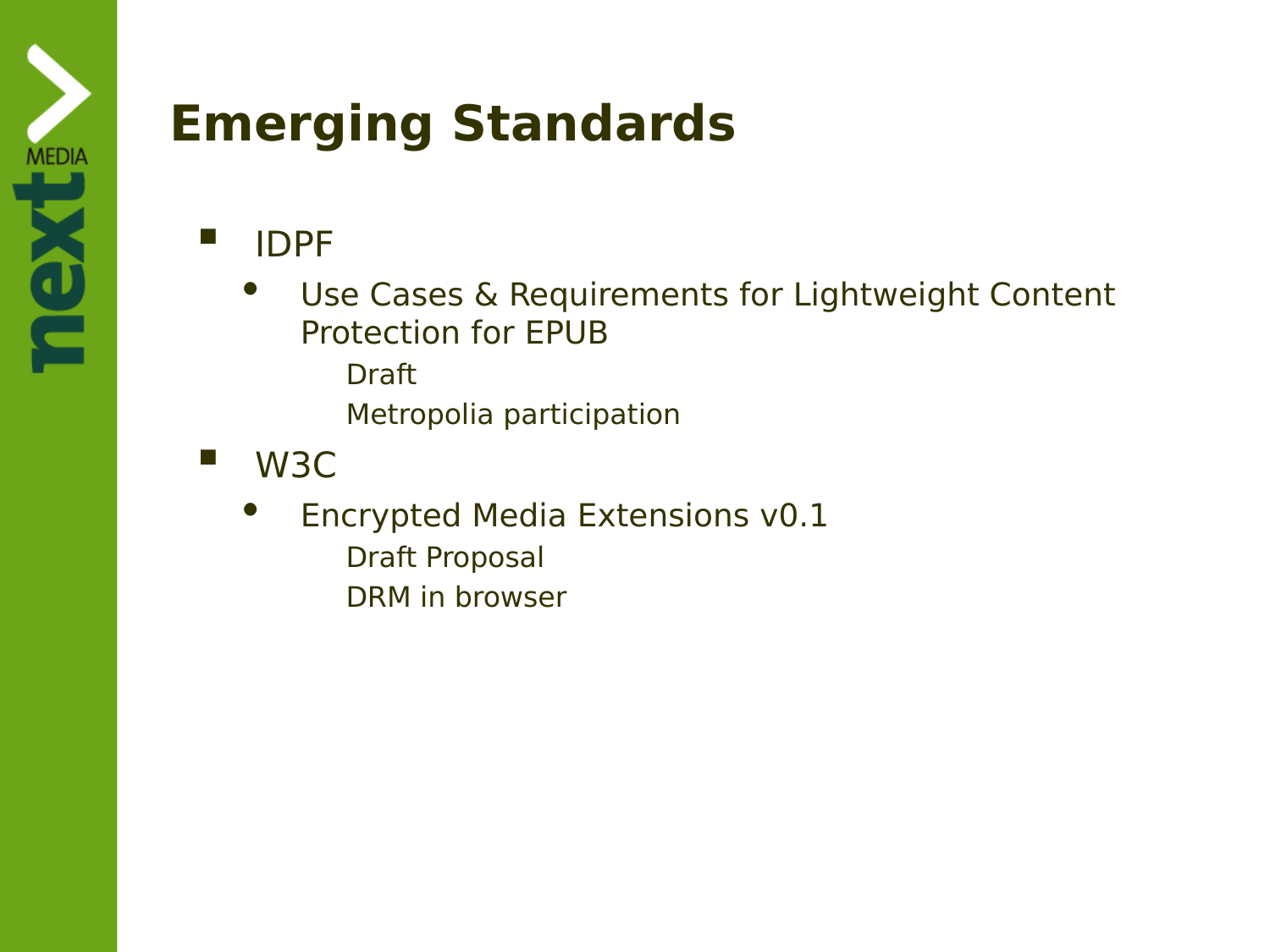

# Emerging Standards
IDPF
Use Cases & Requirements for Lightweight Content Protection for EPUB
Draft
Metropolia participation
W3C
Encrypted Media Extensions v0.1
Draft Proposal
DRM in browser